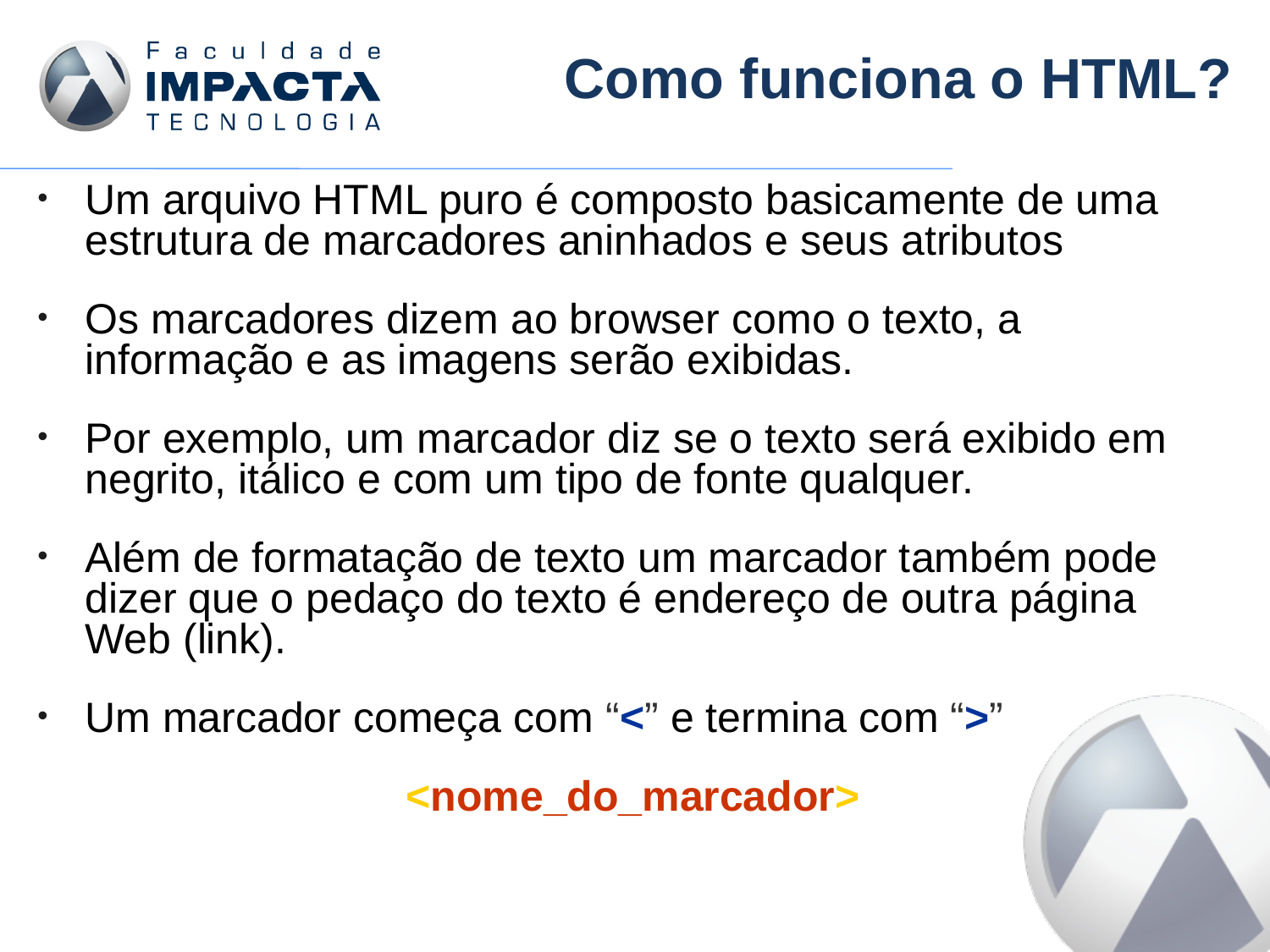

# Como funciona o HTML?
Um arquivo HTML puro é composto basicamente de uma estrutura de marcadores aninhados e seus atributos
Os marcadores dizem ao browser como o texto, a informação e as imagens serão exibidas.
Por exemplo, um marcador diz se o texto será exibido em negrito, itálico e com um tipo de fonte qualquer.
Além de formatação de texto um marcador também pode dizer que o pedaço do texto é endereço de outra página Web (link).
Um marcador começa com “<” e termina com “>”
<nome_do_marcador>